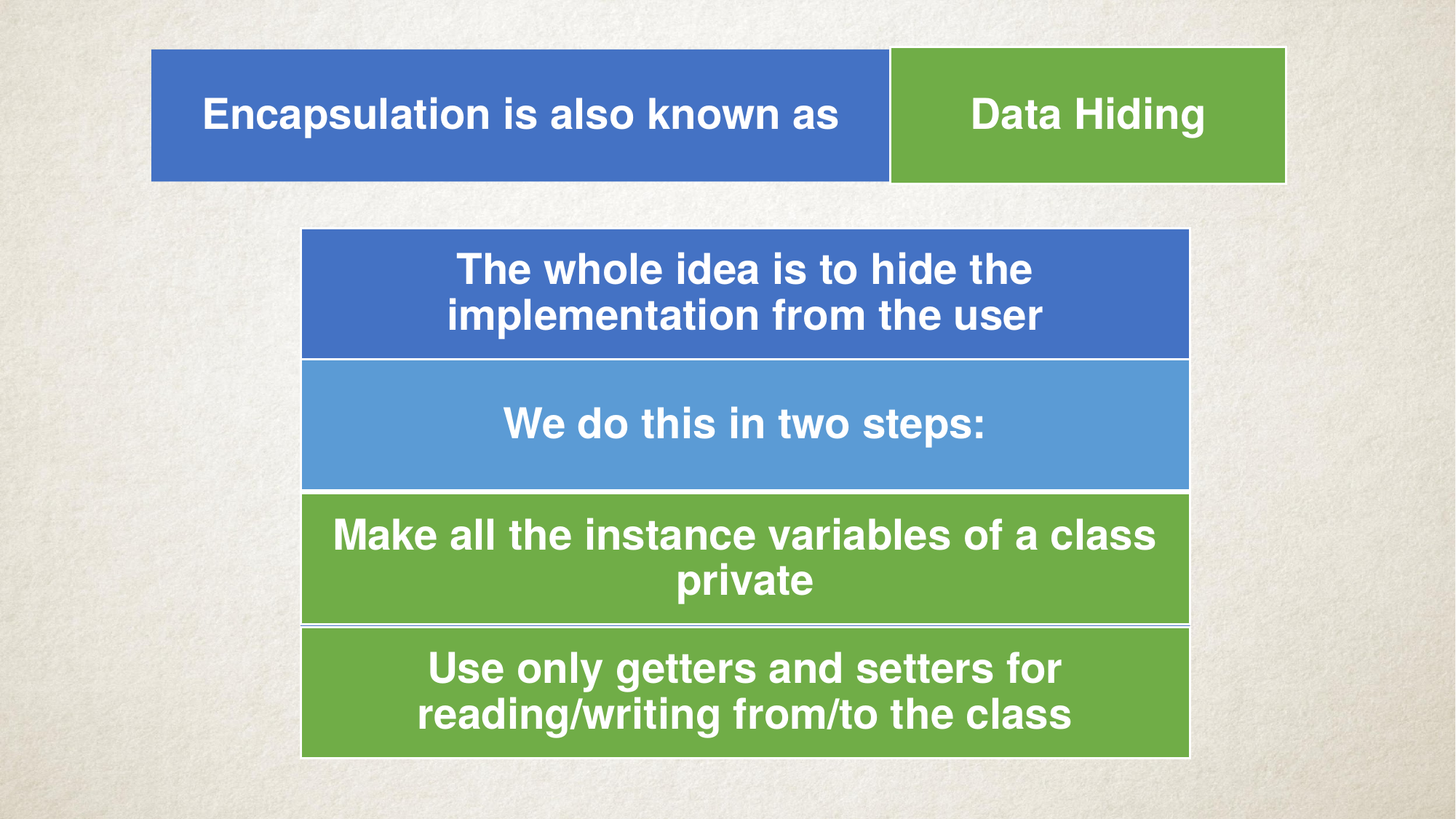

Data Hiding
Encapsulation is also known as
Why?
The whole idea is to hide the implementation from the user
We do this in two steps:
Make all the instance variables of a class private
Use only getters and setters for reading/writing from/to the class